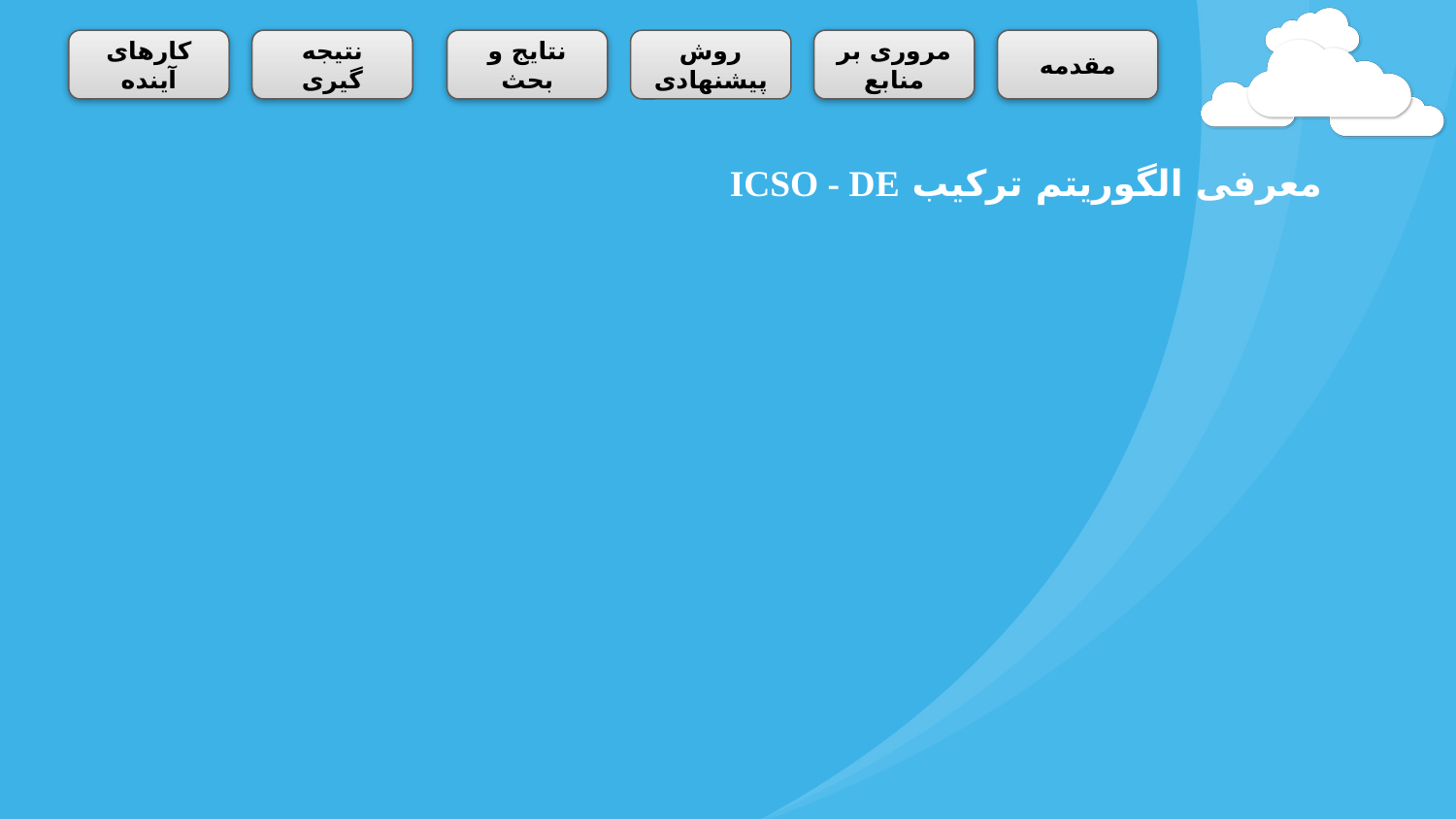

کارهای آینده
نتیجه گیری
نتایج و بحث
روش پیشنهادی
مروری بر منابع
مقدمه
معرفی الگوریتم ترکیب ICSO - DE